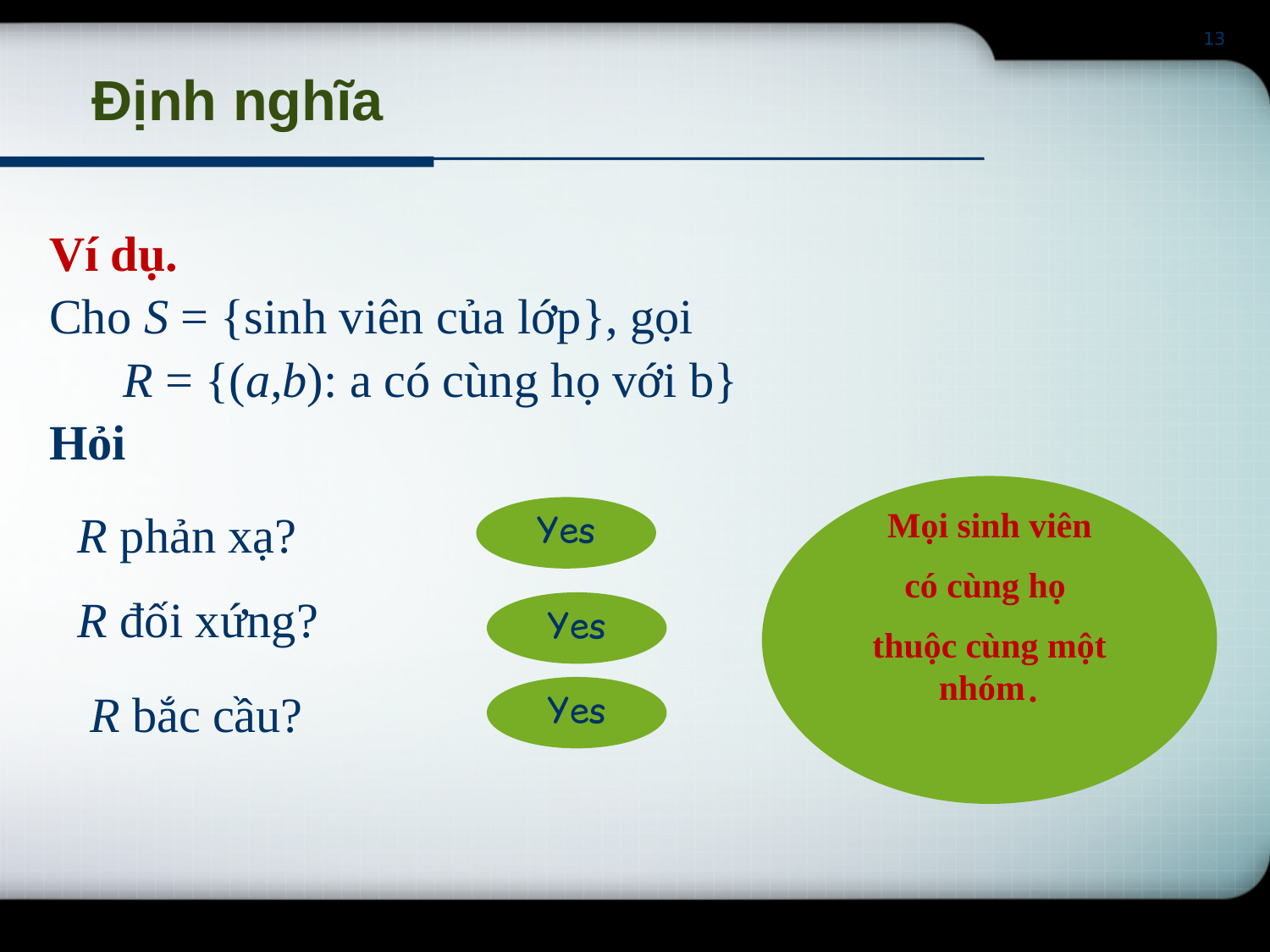

13
# Định nghĩa
Ví dụ.
Cho S = {sinh viên của lớp}, gọi
      R = {(a,b): a có cùng họ với b}
Hỏi

Mọi sinh viên
có cùng họ
thuộc cùng một nhóm.
 R phản xạ?

Yes

 R đối xứng?

Yes
 R bắc cầu?

Yes